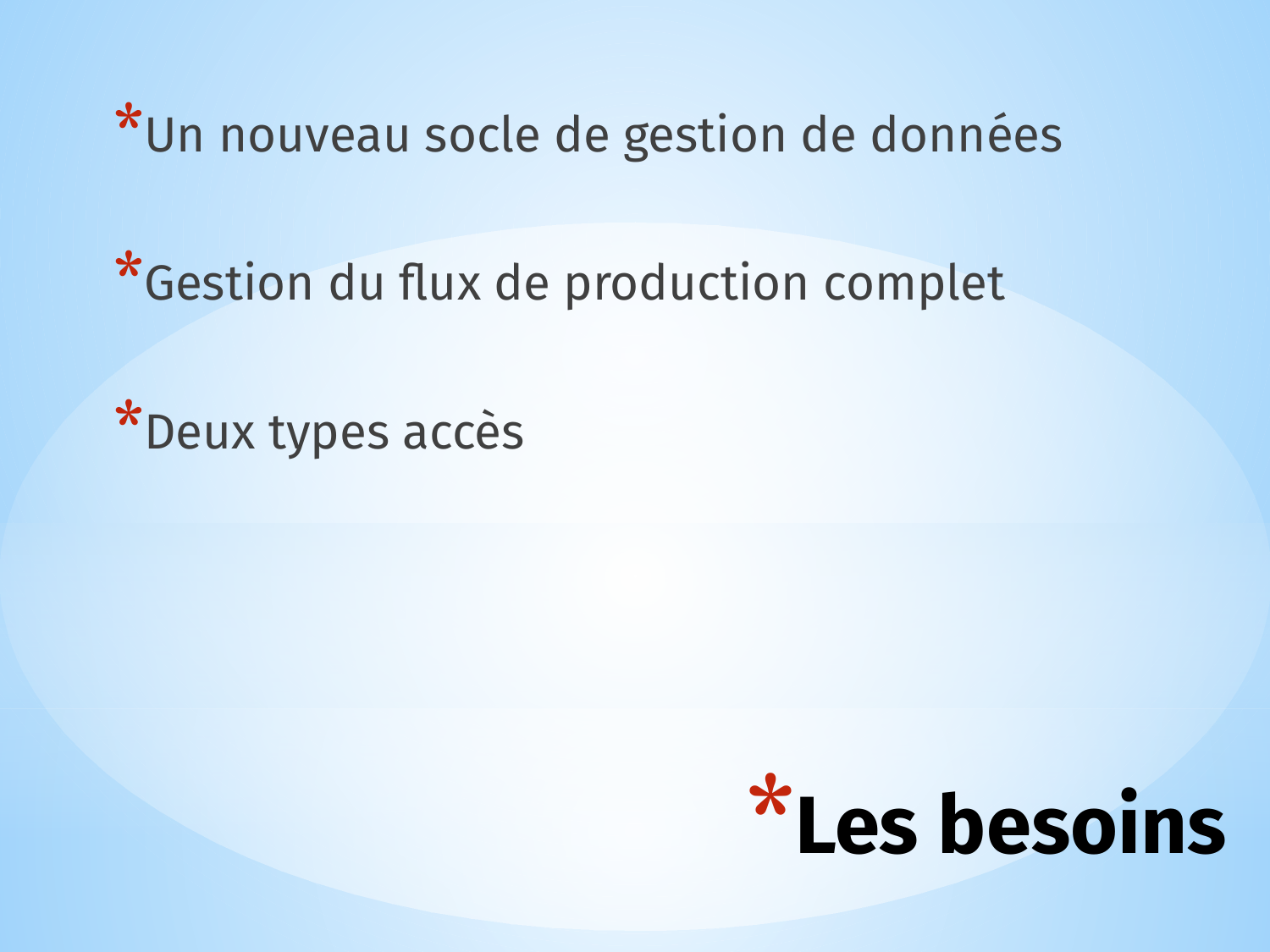

Un nouveau socle de gestion de données

Gestion du flux de production complet

Deux types accès
# Les besoins